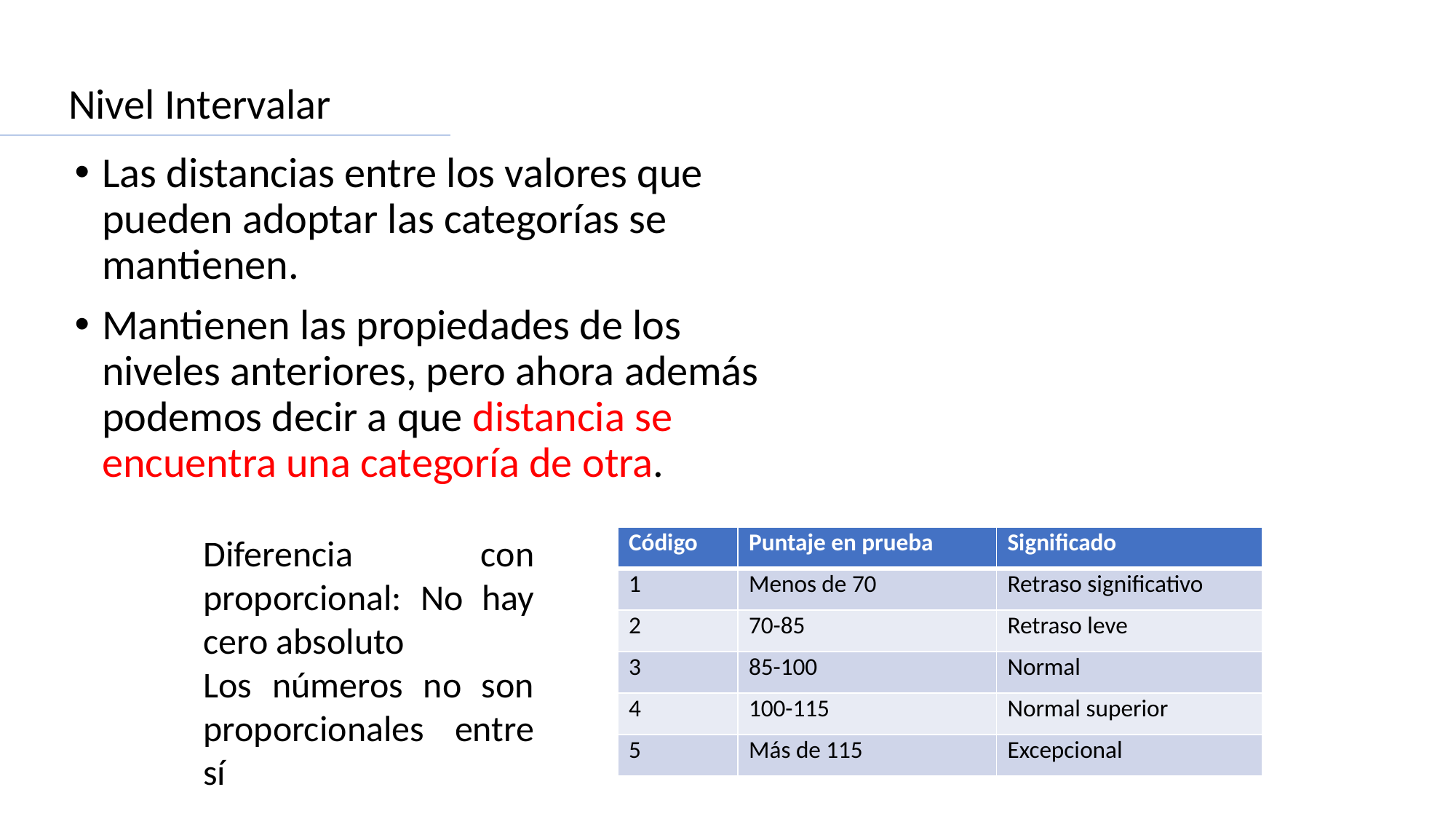

Nivel Intervalar
Las distancias entre los valores que pueden adoptar las categorías se mantienen.
Mantienen las propiedades de los niveles anteriores, pero ahora además podemos decir a que distancia se encuentra una categoría de otra.
Diferencia con proporcional: No hay cero absoluto
Los números no son proporcionales entre sí
| Código | Puntaje en prueba | Significado |
| --- | --- | --- |
| 1 | Menos de 70 | Retraso significativo |
| 2 | 70-85 | Retraso leve |
| 3 | 85-100 | Normal |
| 4 | 100-115 | Normal superior |
| 5 | Más de 115 | Excepcional |